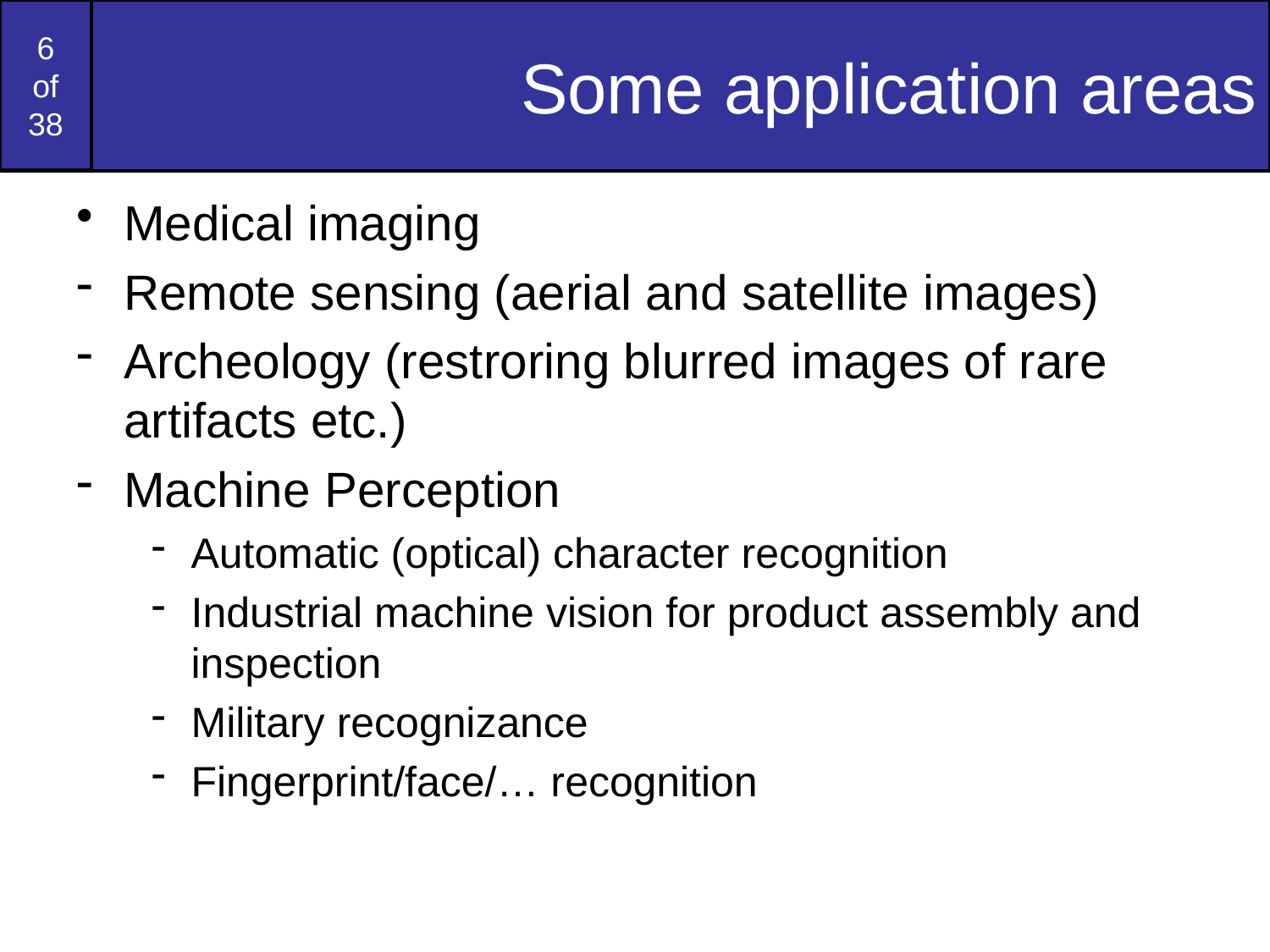

# Some application areas
Medical imaging
Remote sensing (aerial and satellite images)
Archeology (restroring blurred images of rare artifacts etc.)
Machine Perception
Automatic (optical) character recognition
Industrial machine vision for product assembly and inspection
Military recognizance
Fingerprint/face/… recognition